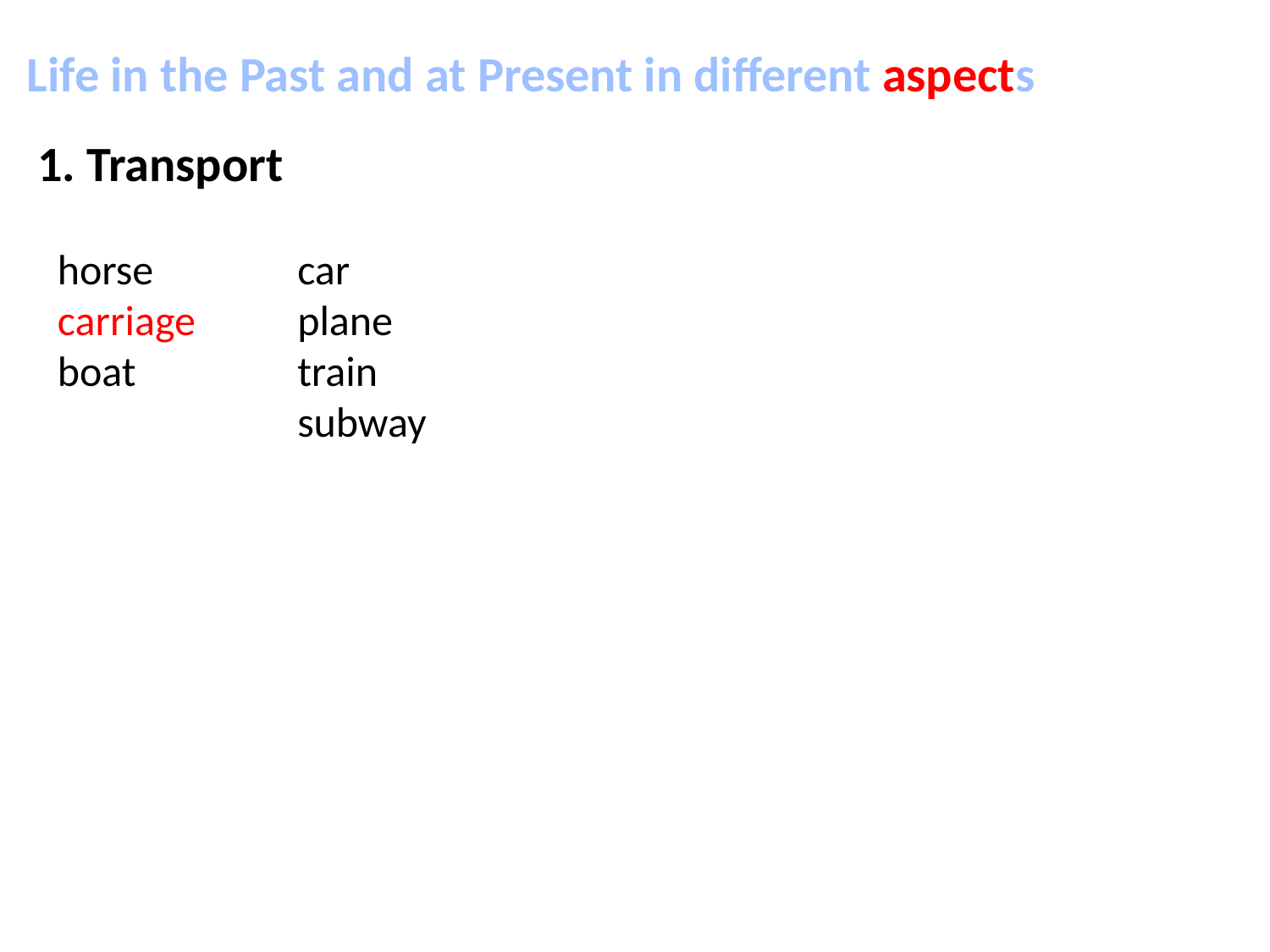

Life in the Past and at Present in different aspects
1. Transport

horse
carriage
boat
car
plane
train
subway